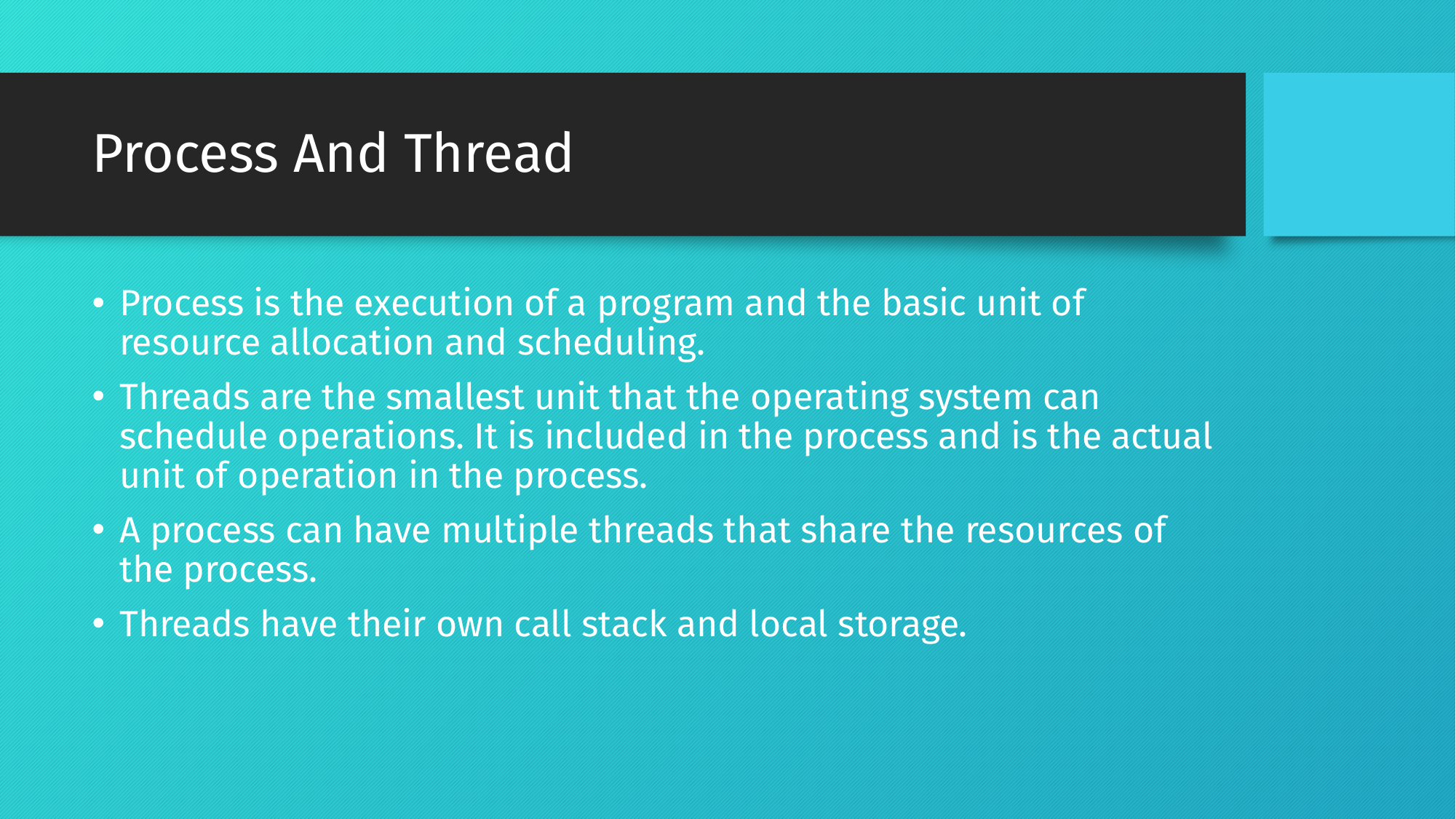

# Process And Thread
Process is the execution of a program and the basic unit of resource allocation and scheduling.
Threads are the smallest unit that the operating system can schedule operations. It is included in the process and is the actual unit of operation in the process.
A process can have multiple threads that share the resources of the process.
Threads have their own call stack and local storage.